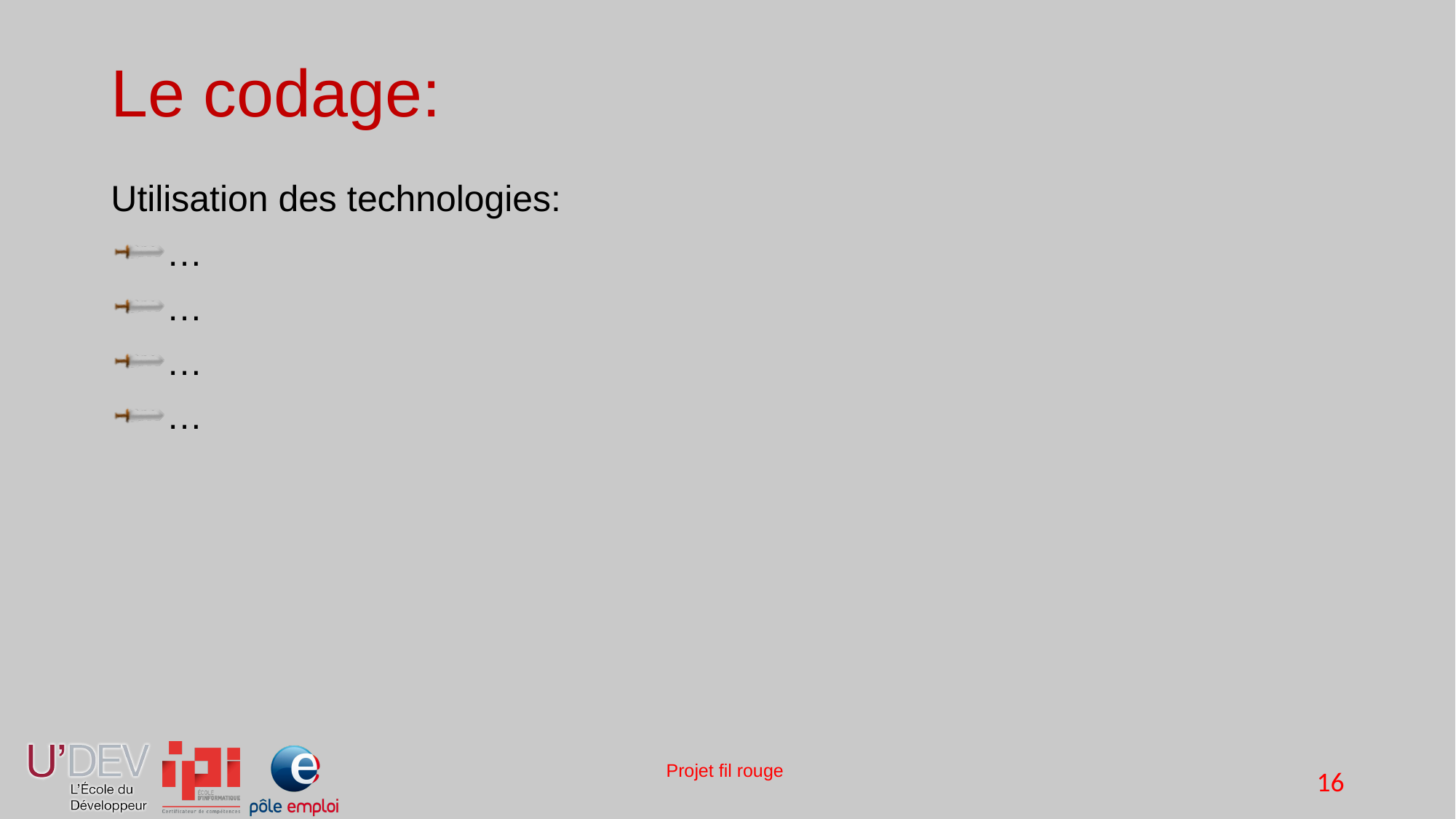

# Le codage:
Utilisation des technologies:
…
…
…
…

Projet fil rouge

16